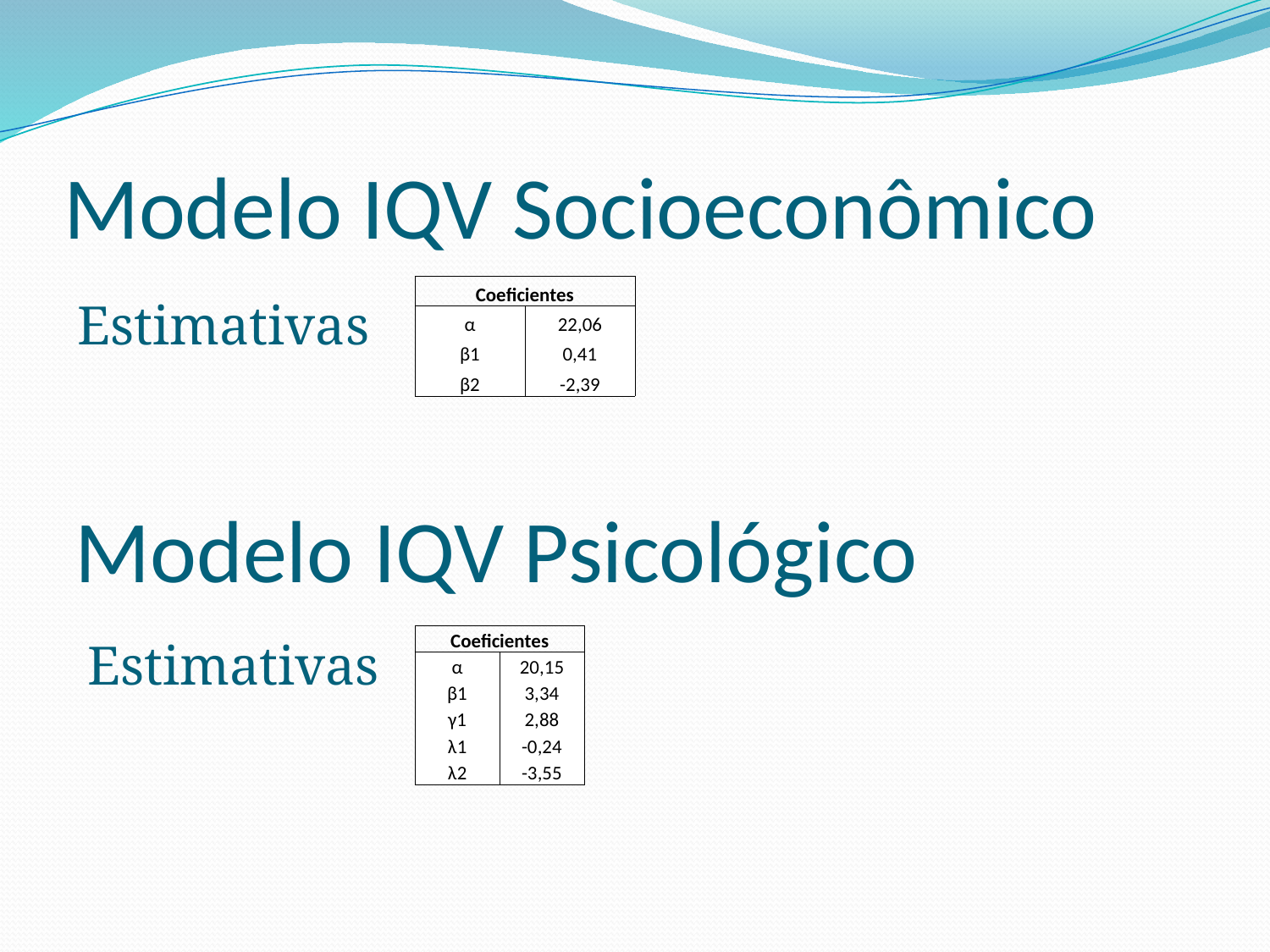

# Modelo IQV Socioeconômico
| Coeficientes |  |
| --- | --- |
| α | 22,06 |
| β1 | 0,41 |
| β2 | -2,39 |
Estimativas
Modelo IQV Psicológico
Estimativas
| Coeficientes |  |
| --- | --- |
| α | 20,15 |
| β1 | 3,34 |
| γ1 | 2,88 |
| λ1 | -0,24 |
| λ2 | -3,55 |